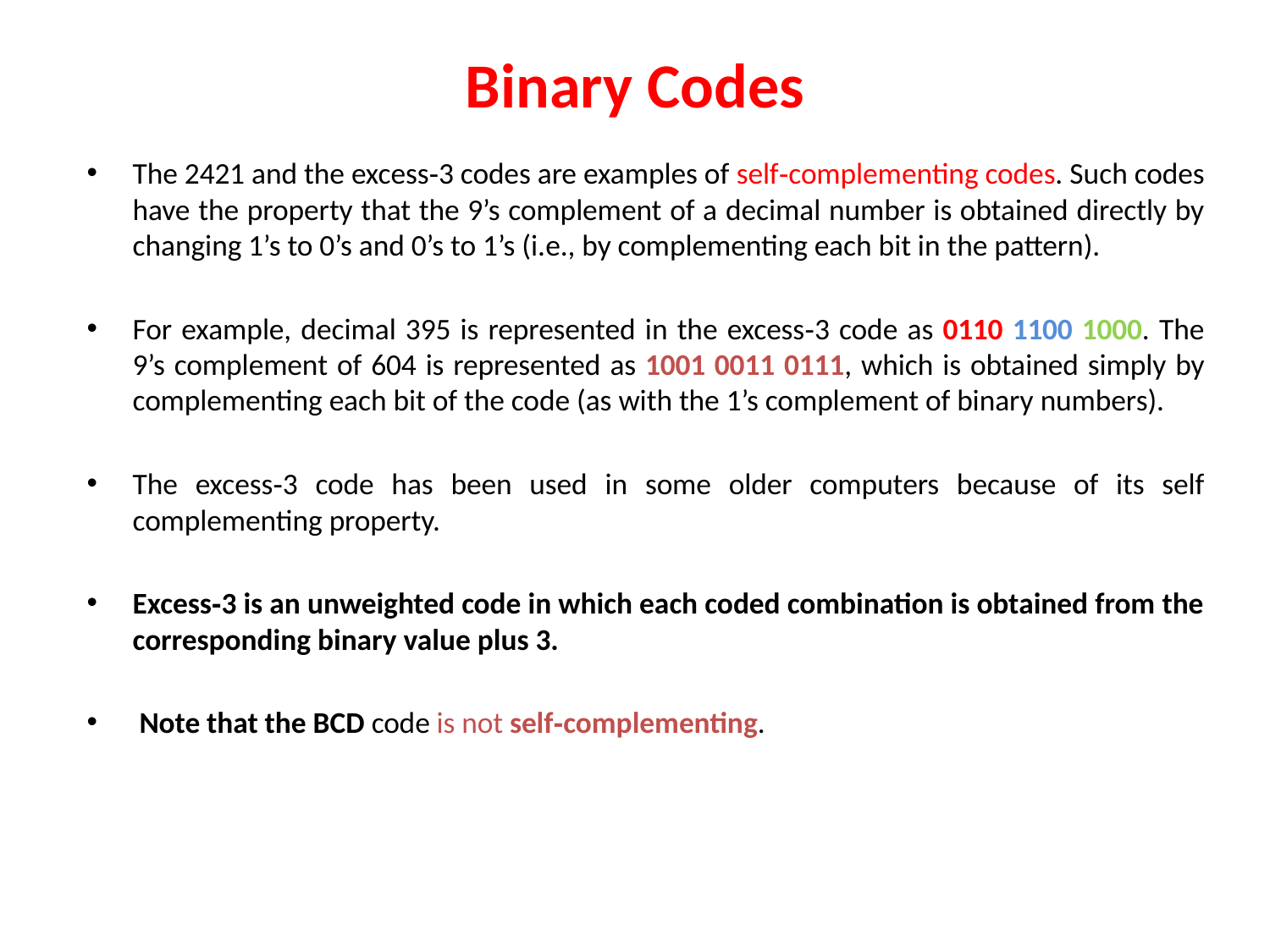

# Binary Codes
The 2421 and the excess‐3 codes are examples of self‐complementing codes. Such codes have the property that the 9’s complement of a decimal number is obtained directly by changing 1’s to 0’s and 0’s to 1’s (i.e., by complementing each bit in the pattern).

For example, decimal 395 is represented in the excess‐3 code as 0110 1100 1000. The 9’s complement of 604 is represented as 1001 0011 0111, which is obtained simply by complementing each bit of the code (as with the 1’s complement of binary numbers).

The excess‐3 code has been used in some older computers because of its self complementing property.

Excess‐3 is an unweighted code in which each coded combination is obtained from the corresponding binary value plus 3.

 Note that the BCD code is not self‐complementing.